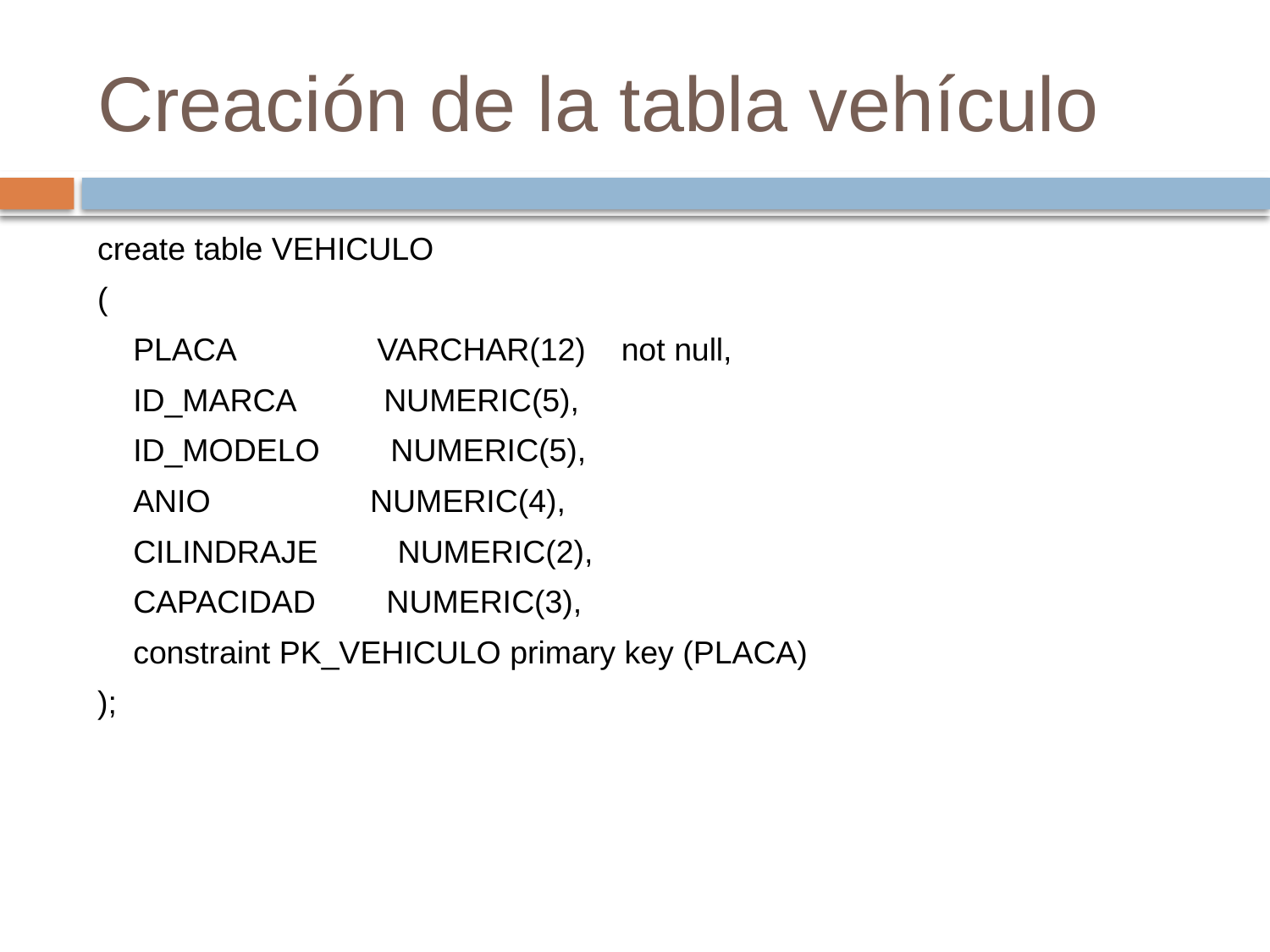

# Creación de la tabla vehículo
create table VEHICULO
(
    PLACA                VARCHAR(12)    not null,
    ID_MARCA          NUMERIC(5),
    ID_MODELO        NUMERIC(5),
    ANIO                  NUMERIC(4),
    CILINDRAJE         NUMERIC(2),
    CAPACIDAD        NUMERIC(3),
    constraint PK_VEHICULO primary key (PLACA)
);